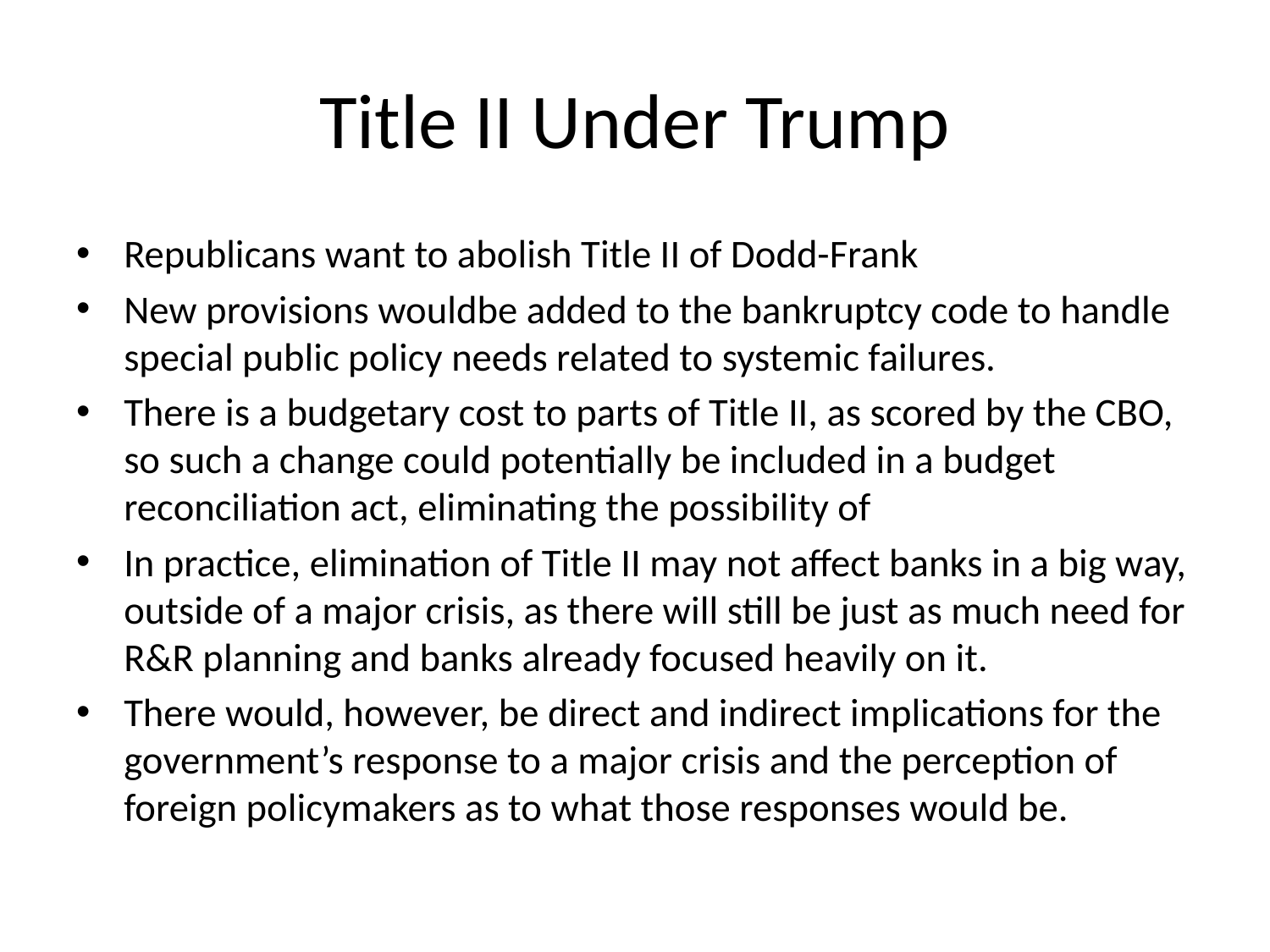

# Title II Under Trump
Republicans want to abolish Title II of Dodd-Frank
New provisions wouldbe added to the bankruptcy code to handle special public policy needs related to systemic failures.
There is a budgetary cost to parts of Title II, as scored by the CBO, so such a change could potentially be included in a budget reconciliation act, eliminating the possibility of
In practice, elimination of Title II may not affect banks in a big way, outside of a major crisis, as there will still be just as much need for R&R planning and banks already focused heavily on it.
There would, however, be direct and indirect implications for the government’s response to a major crisis and the perception of foreign policymakers as to what those responses would be.